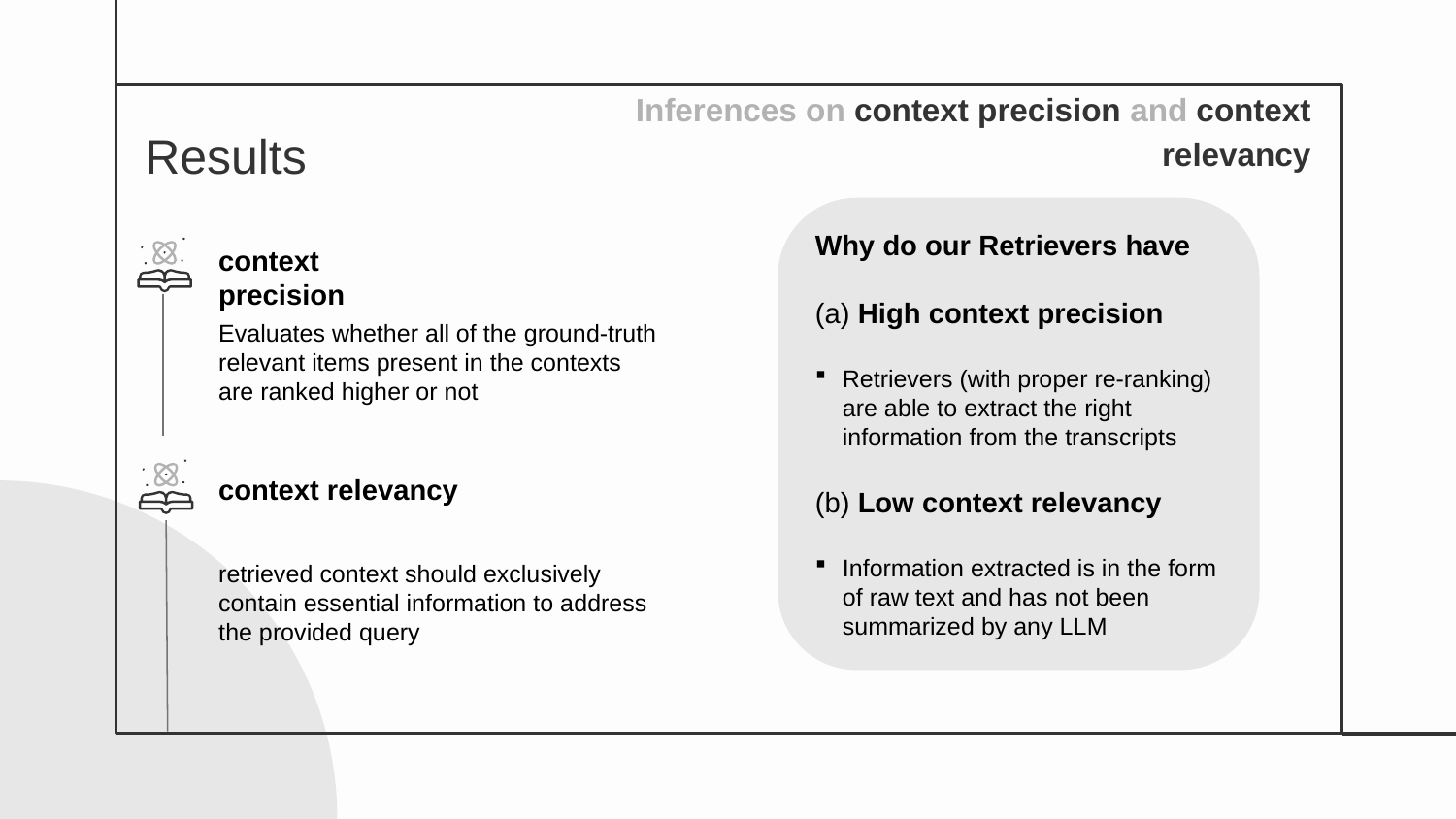

# Results
Inferences on context precision and context relevancy
Why do our Retrievers have

(a) High context precision

Retrievers (with proper re-ranking) are able to extract the right information from the transcripts

(b) Low context relevancy

Information extracted is in the form of raw text and has not been summarized by any LLM
context precision

Evaluates whether all of the ground-truth relevant items present in the contexts are ranked higher or not

context relevancy
retrieved context should exclusively contain essential information to address the provided query